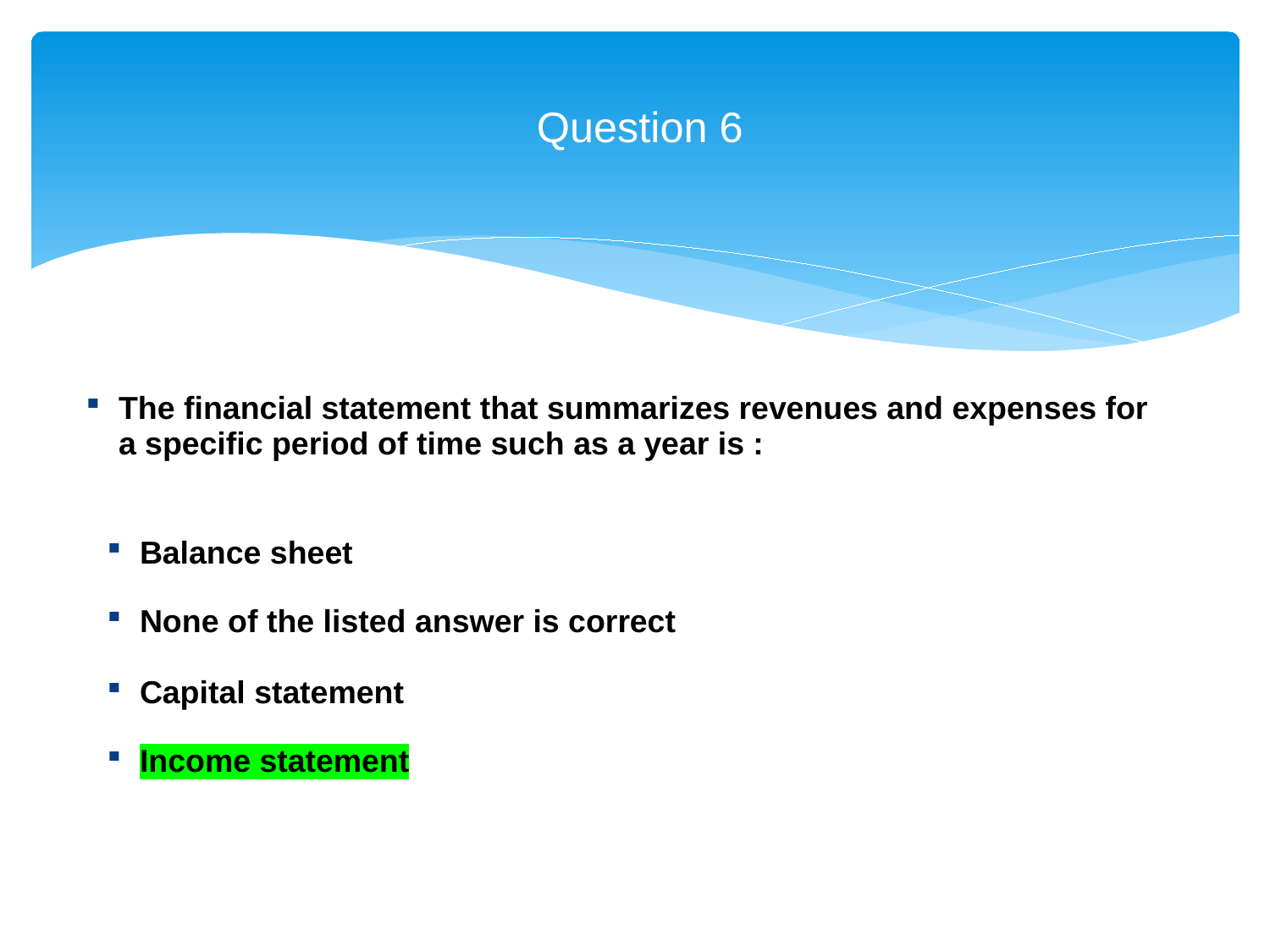

# Question 6

The financial statement that summarizes revenues and expenses for a specific period of time such as a year is :

Balance sheet

None of the listed answer is correct

Capital statement

Income statement